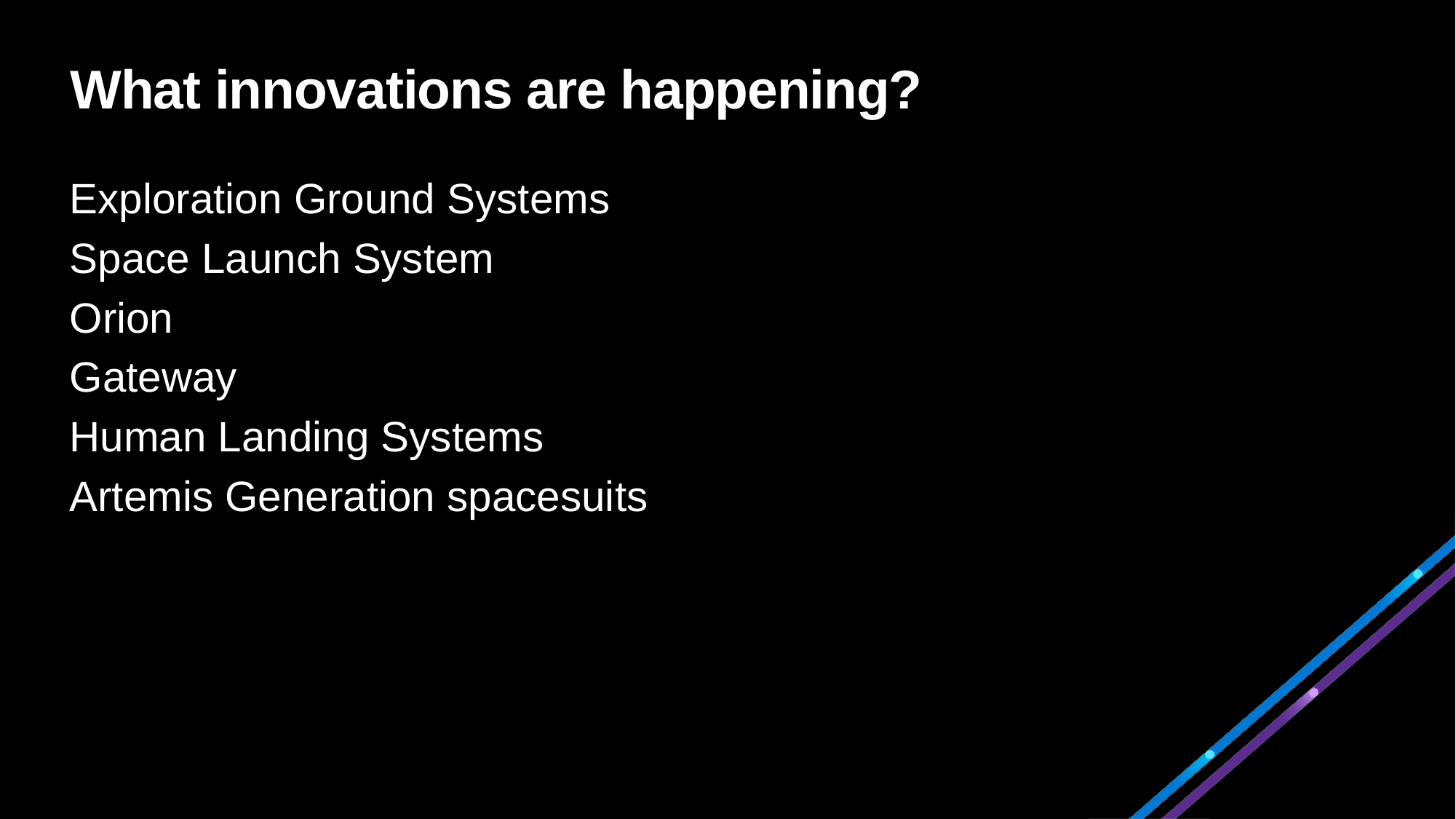

# What innovations are happening?
Exploration Ground Systems
Space Launch System
Orion
Gateway
Human Landing Systems
Artemis Generation spacesuits